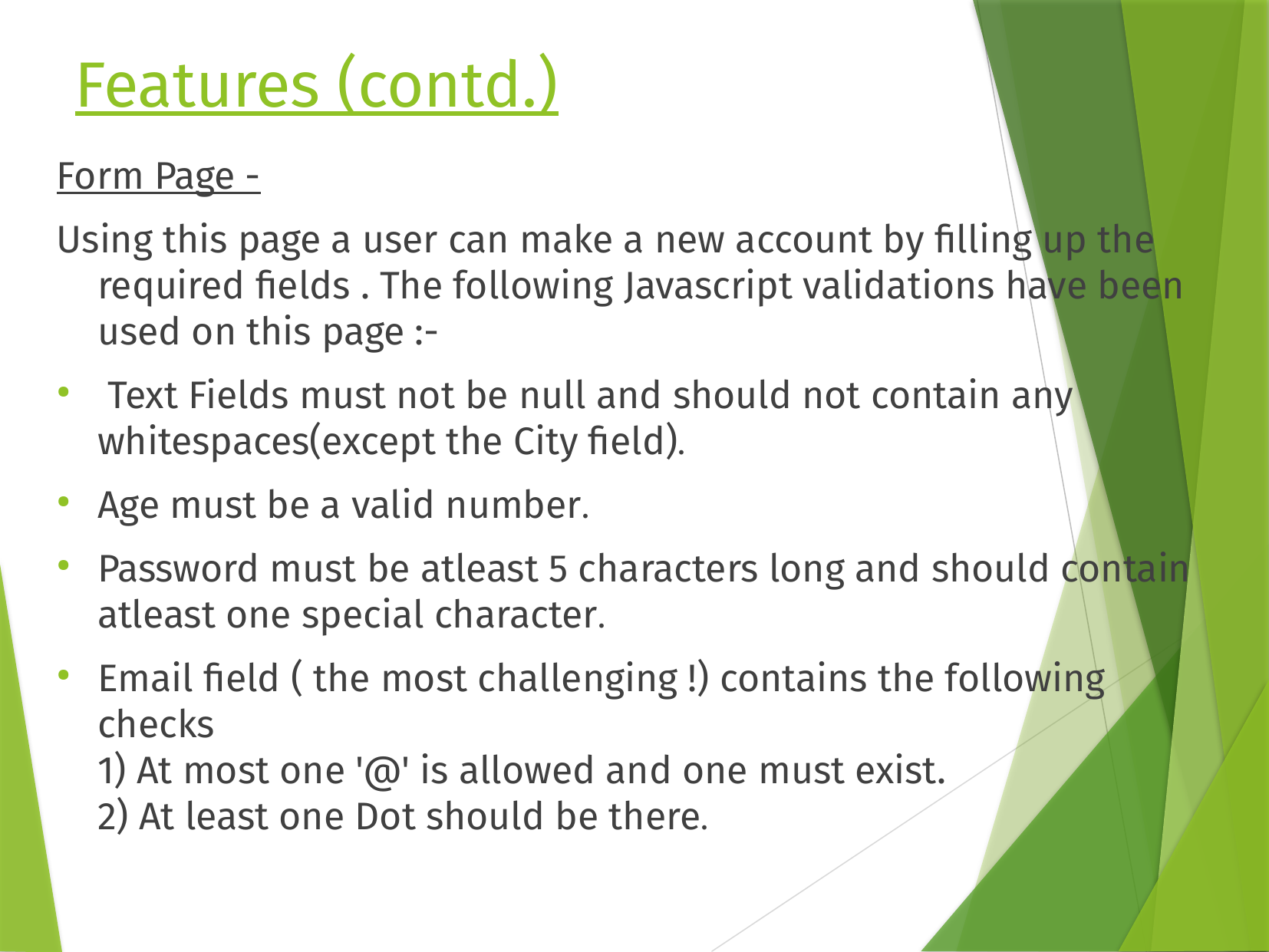

# Features (contd.)
Form Page -
Using this page a user can make a new account by filling up the required fields . The following Javascript validations have been used on this page :-
 Text Fields must not be null and should not contain any whitespaces(except the City field).
Age must be a valid number.
Password must be atleast 5 characters long and should contain atleast one special character.
Email field ( the most challenging !) contains the following checks
1) At most one '@' is allowed and one must exist.
2) At least one Dot should be there.